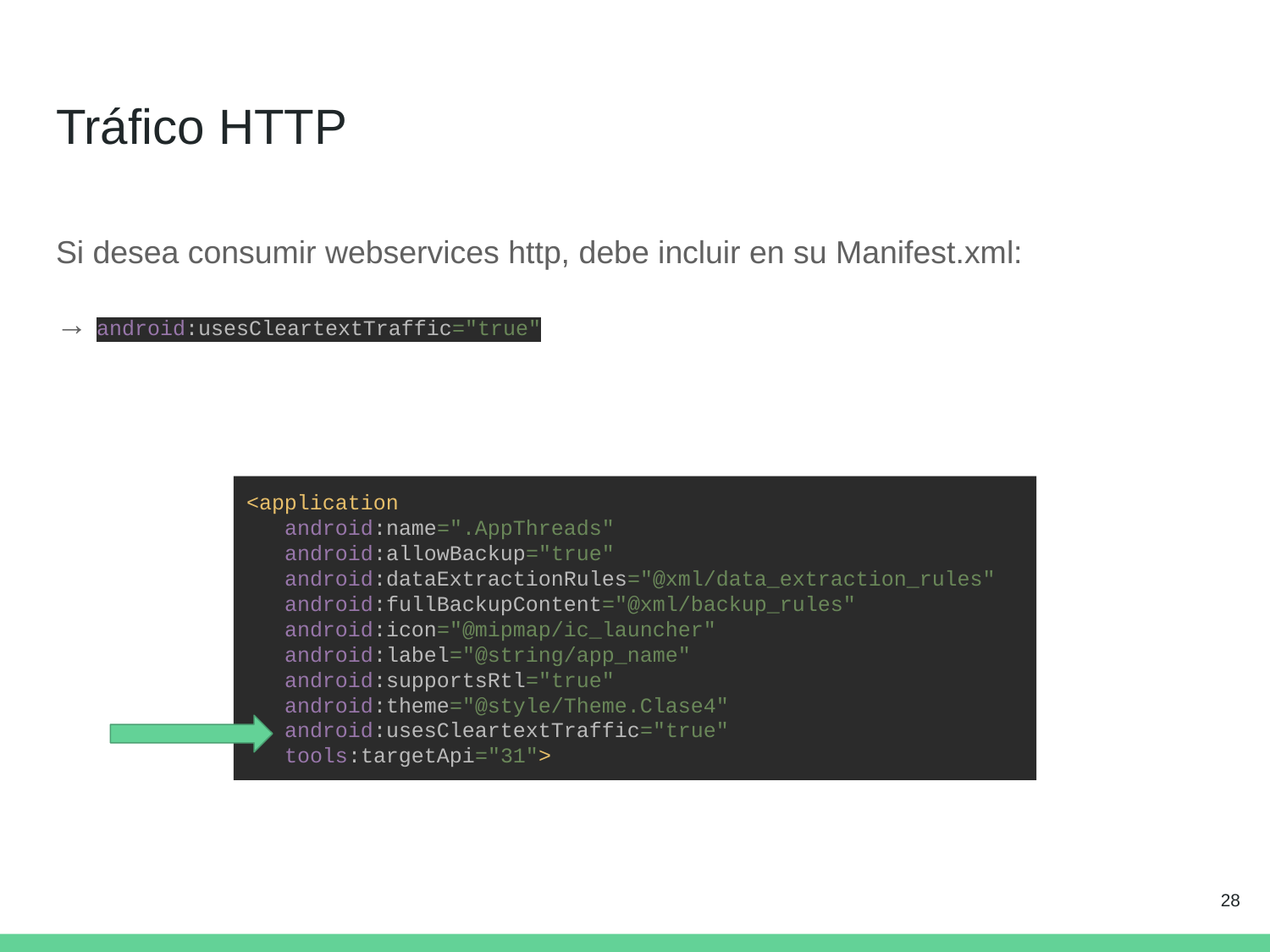

# Tráfico HTTP
Si desea consumir webservices http, debe incluir en su Manifest.xml:
→ android:usesCleartextTraffic="true"

<application
   android:name=".AppThreads"
   android:allowBackup="true"
   android:dataExtractionRules="@xml/data_extraction_rules"
   android:fullBackupContent="@xml/backup_rules"
   android:icon="@mipmap/ic_launcher"
   android:label="@string/app_name"
   android:supportsRtl="true"
   android:theme="@style/Theme.Clase4"
   android:usesCleartextTraffic="true"
   tools:targetApi="31">

28